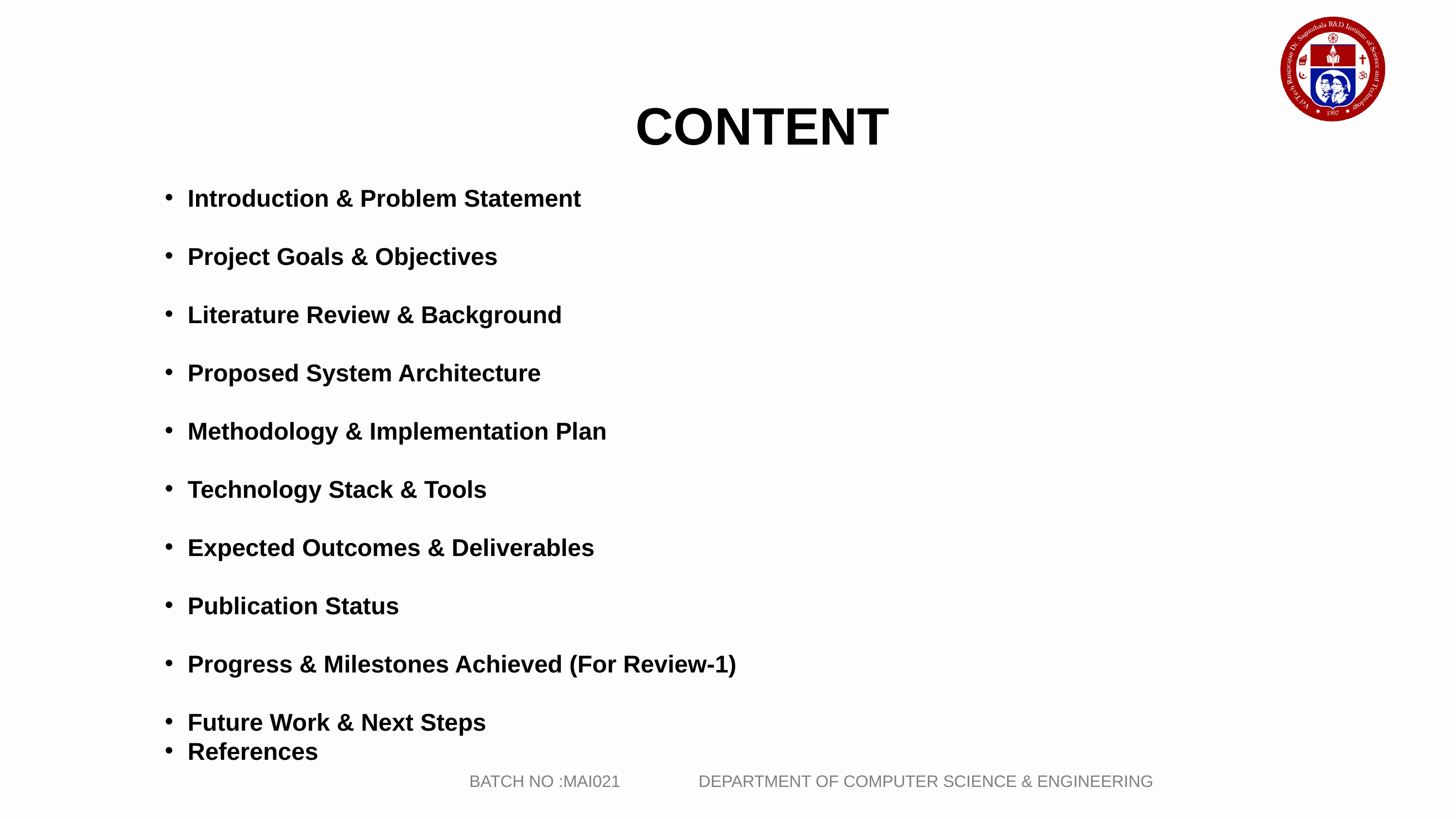

CONTENT
Introduction & Problem Statement

Project Goals & Objectives

Literature Review & Background

Proposed System Architecture

Methodology & Implementation Plan

Technology Stack & Tools

Expected Outcomes & Deliverables

Publication Status

Progress & Milestones Achieved (For Review-1)

Future Work & Next Steps
References

BATCH NO :MAI021                 DEPARTMENT OF COMPUTER SCIENCE & ENGINEERING
2